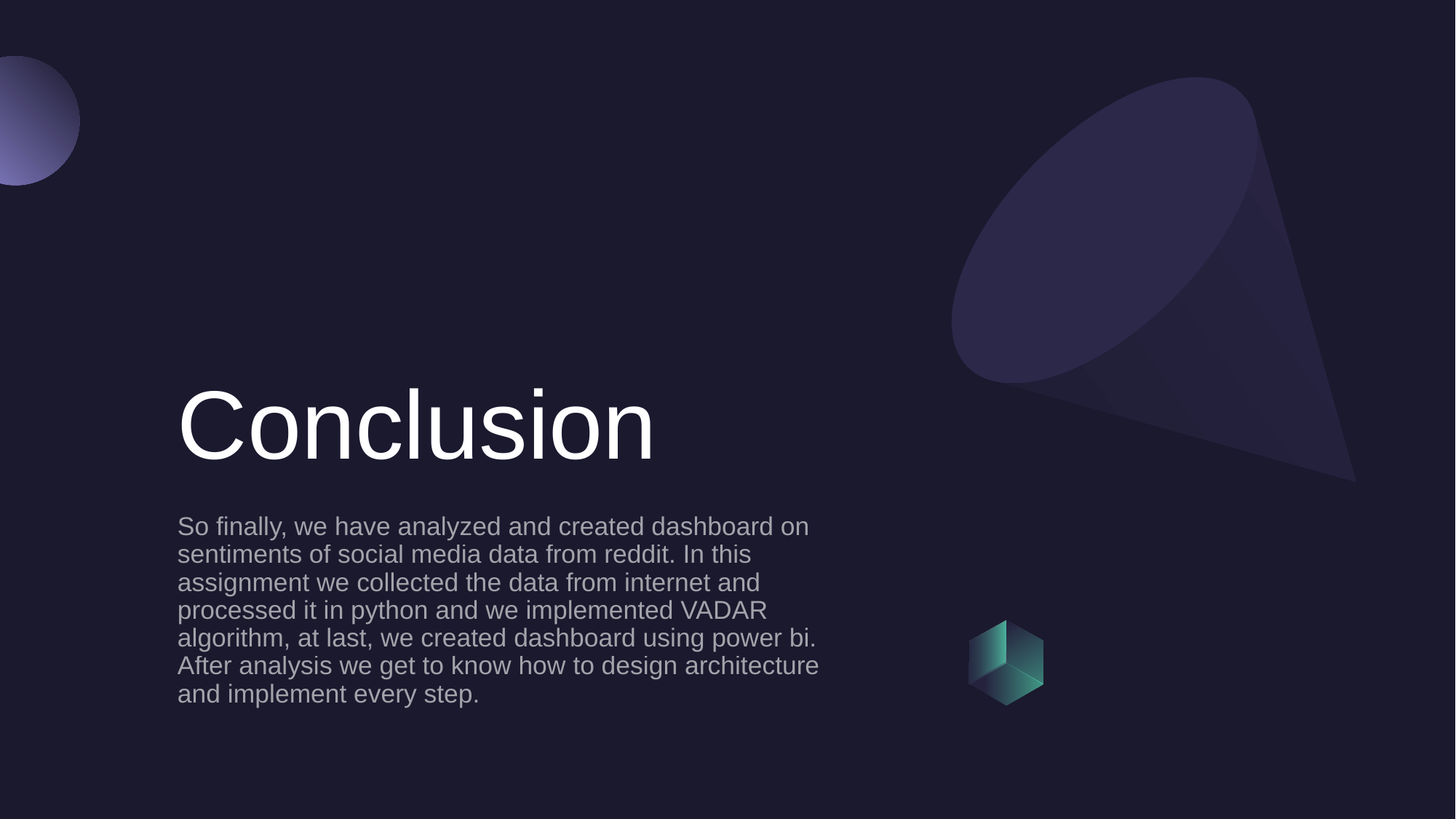

# Conclusion

So finally, we have analyzed and created dashboard on sentiments of social media data from reddit. In this assignment we collected the data from internet and processed it in python and we implemented VADAR algorithm, at last, we created dashboard using power bi. After analysis we get to know how to design architecture and implement every step.